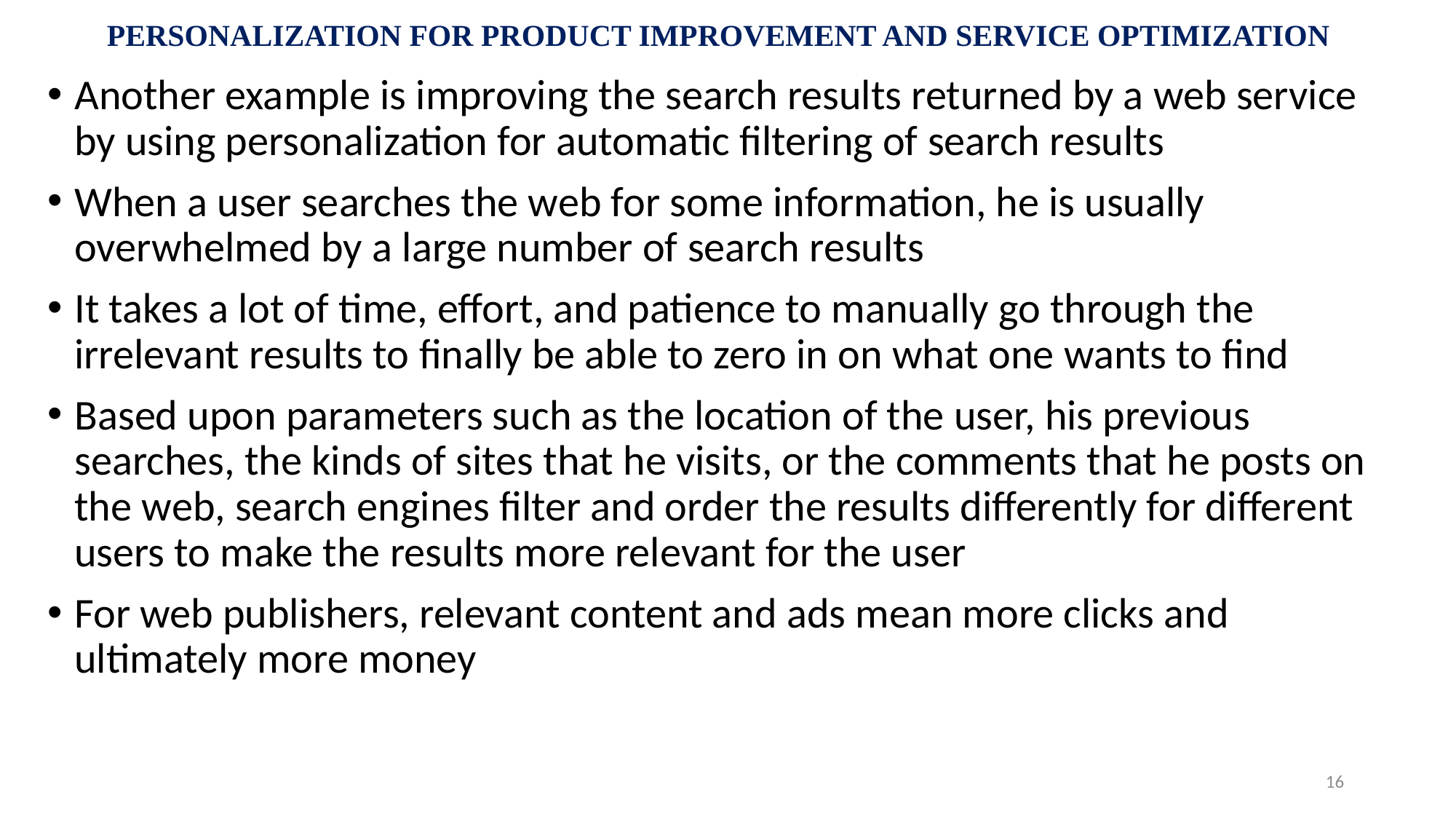

# PERSONALIZATION FOR PRODUCT IMPROVEMENT AND SERVICE OPTIMIZATION
Another example is improving the search results returned by a web service by using personalization for automatic filtering of search results
When a user searches the web for some information, he is usually overwhelmed by a large number of search results
It takes a lot of time, effort, and patience to manually go through the irrelevant results to finally be able to zero in on what one wants to find
Based upon parameters such as the location of the user, his previous searches, the kinds of sites that he visits, or the comments that he posts on the web, search engines filter and order the results differently for different users to make the results more relevant for the user
For web publishers, relevant content and ads mean more clicks and ultimately more money
16